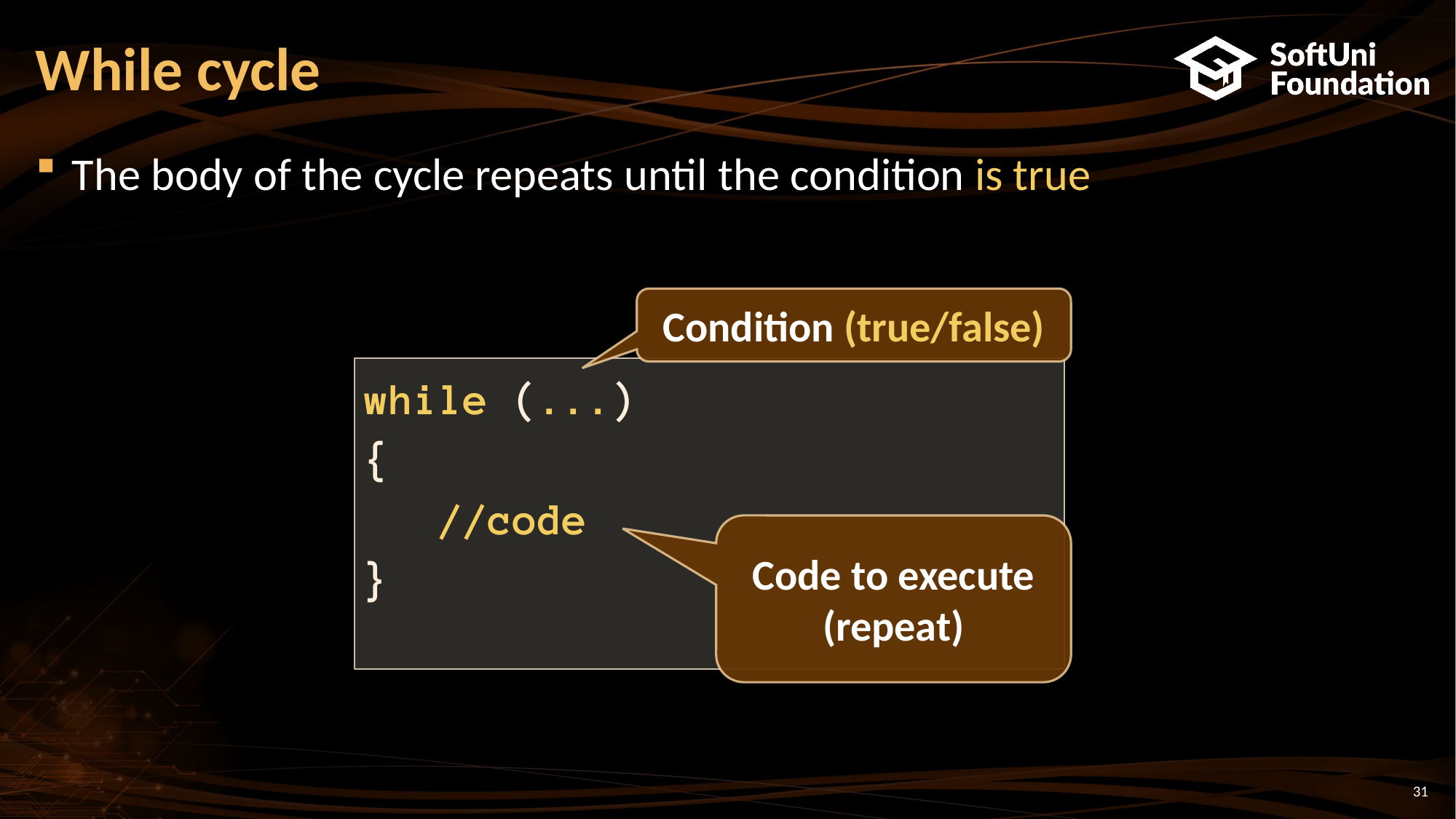

# While cycle
The body of the cycle repeats until the condition is true
Condition (true/false)
while (...)
{
   //code
}

Code to execute (repeat)
31